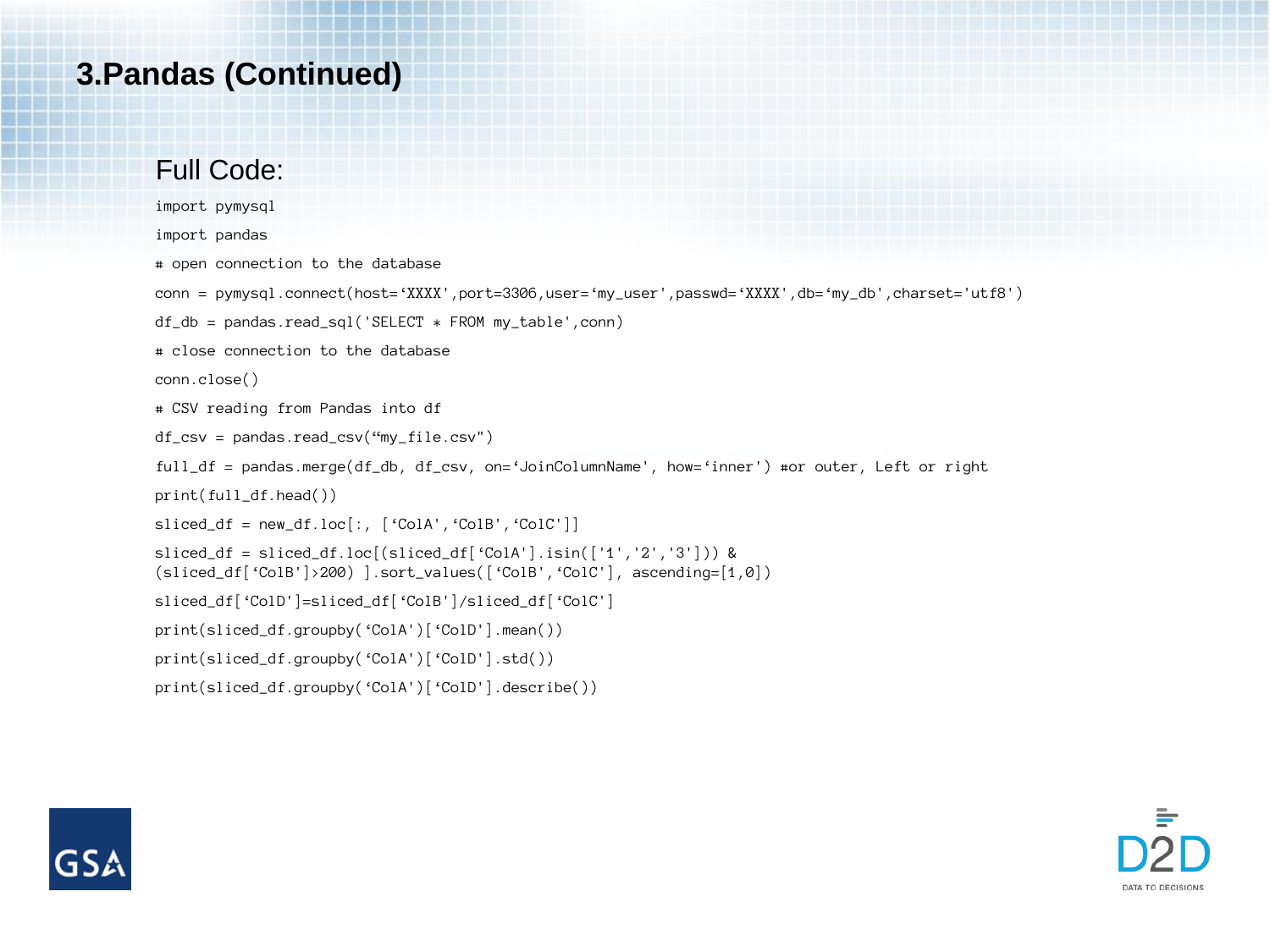

# 3.Pandas (Continued)
Full Code:
import pymysql
import pandas
# open connection to the database
conn = pymysql.connect(host=‘XXXX',port=3306,user=‘my_user',passwd=‘XXXX',db=‘my_db',charset='utf8')
df_db = pandas.read_sql('SELECT * FROM my_table',conn)
# close connection to the database
conn.close()
# CSV reading from Pandas into df
df_csv = pandas.read_csv(“my_file.csv")
full_df = pandas.merge(df_db, df_csv, on=‘JoinColumnName', how=‘inner') #or outer, Left or right
print(full_df.head())
sliced_df = new_df.loc[:, [‘ColA',‘ColB',‘ColC']]
sliced_df = sliced_df.loc[(sliced_df[‘ColA'].isin(['1','2','3'])) & (sliced_df[‘ColB']>200) ].sort_values([‘ColB',‘ColC'], ascending=[1,0])
sliced_df[‘ColD']=sliced_df[‘ColB']/sliced_df[‘ColC']
print(sliced_df.groupby(‘ColA')[‘ColD'].mean())
print(sliced_df.groupby(‘ColA')[‘ColD'].std())
print(sliced_df.groupby(‘ColA')[‘ColD'].describe())